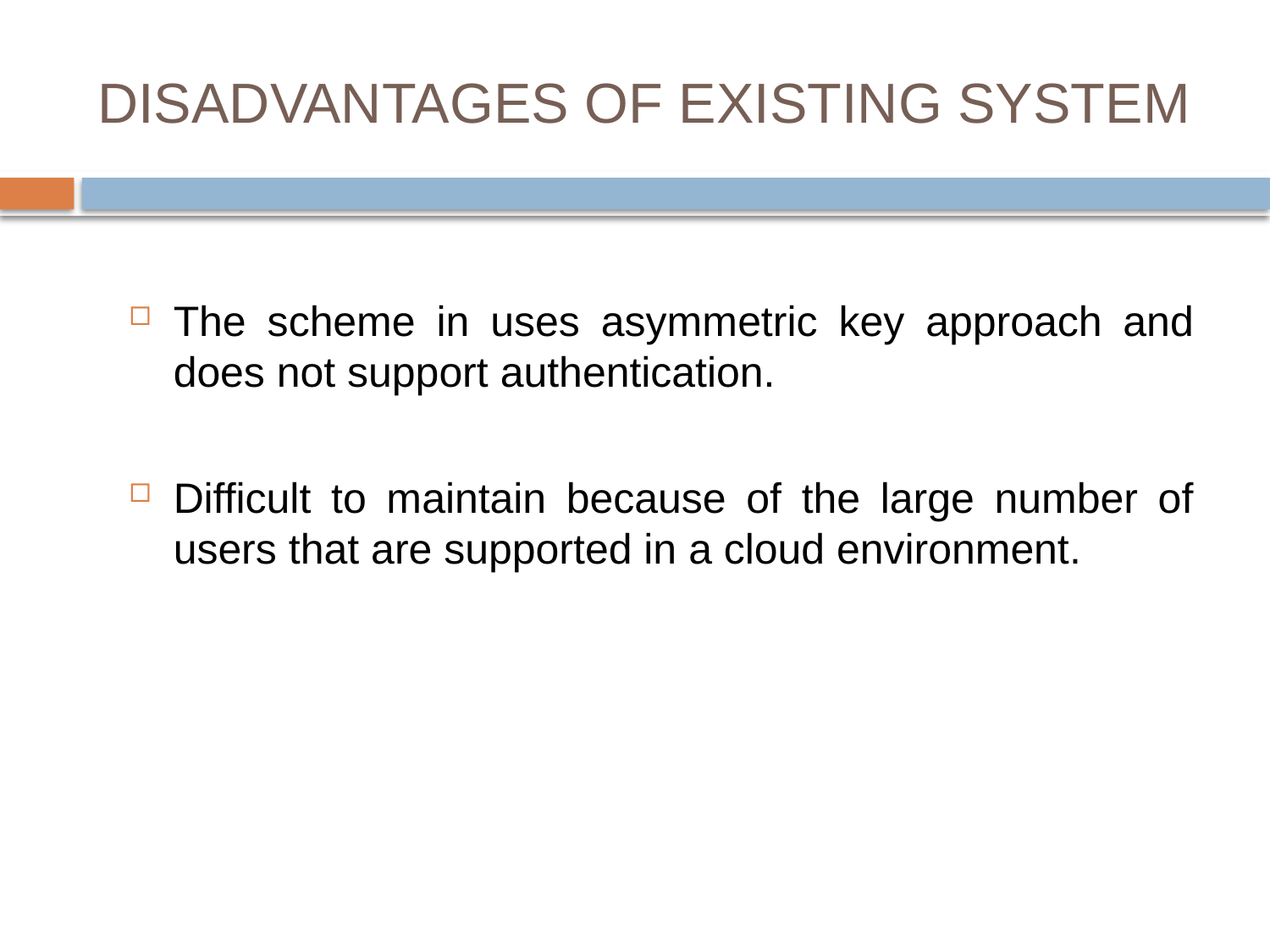

# DISADVANTAGES OF EXISTING SYSTEM
The scheme in uses asymmetric key approach and does not support authentication.

Difficult to maintain because of the large number of users that are supported in a cloud environment.